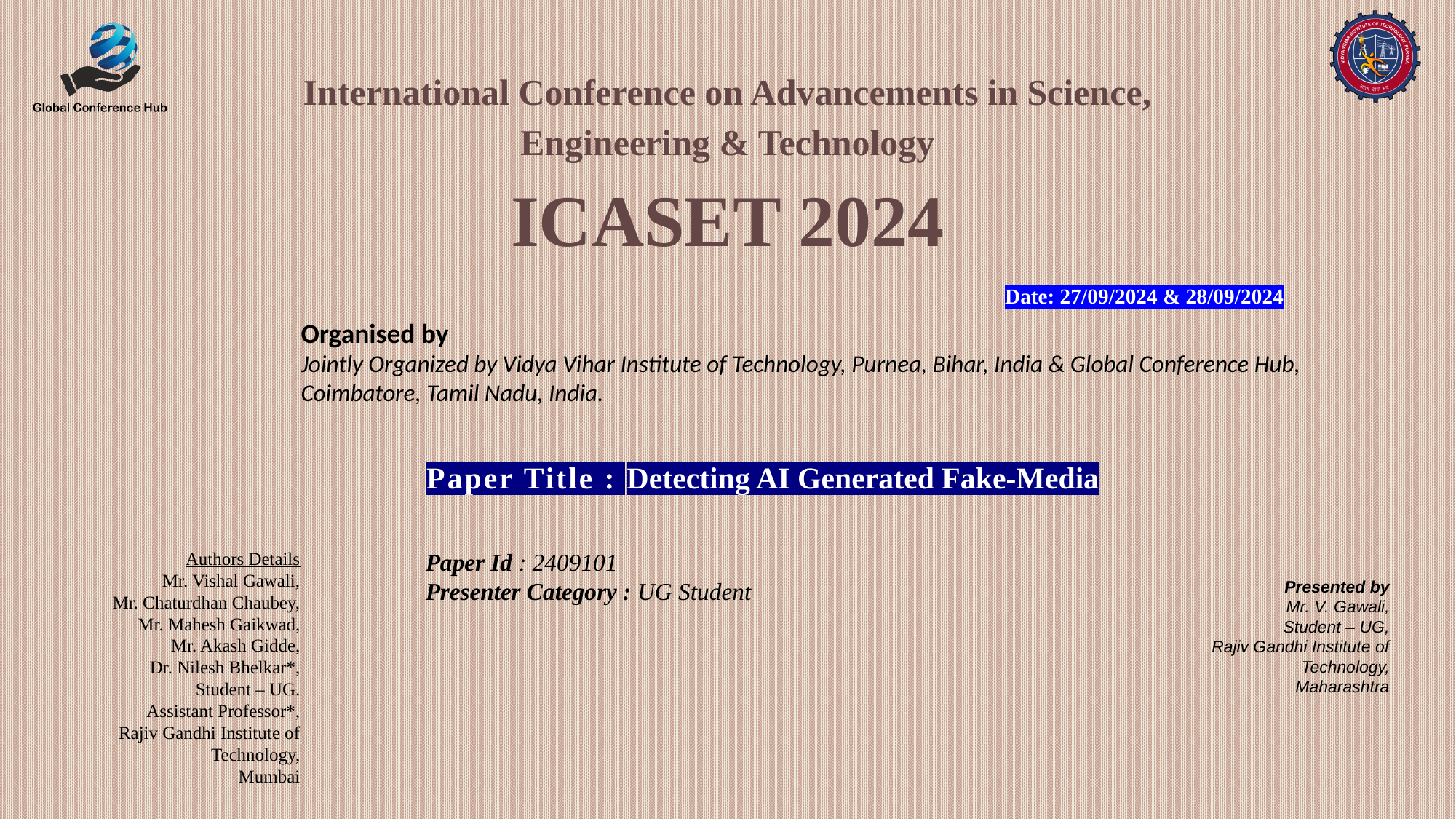

Paper Title : Detecting AI Generated Fake-Media
Authors Details
Mr. Vishal Gawali,
Mr. Chaturdhan Chaubey,
Mr. Mahesh Gaikwad,
Mr. Akash Gidde,
Dr. Nilesh Bhelkar*,
Student – UG.
Assistant Professor*,
Rajiv Gandhi Institute of Technology,
Mumbai
Paper Id : 2409101
Presenter Category : UG Student
Presented by
Mr. V. Gawali,
Student – UG,
Rajiv Gandhi Institute of Technology,
Maharashtra